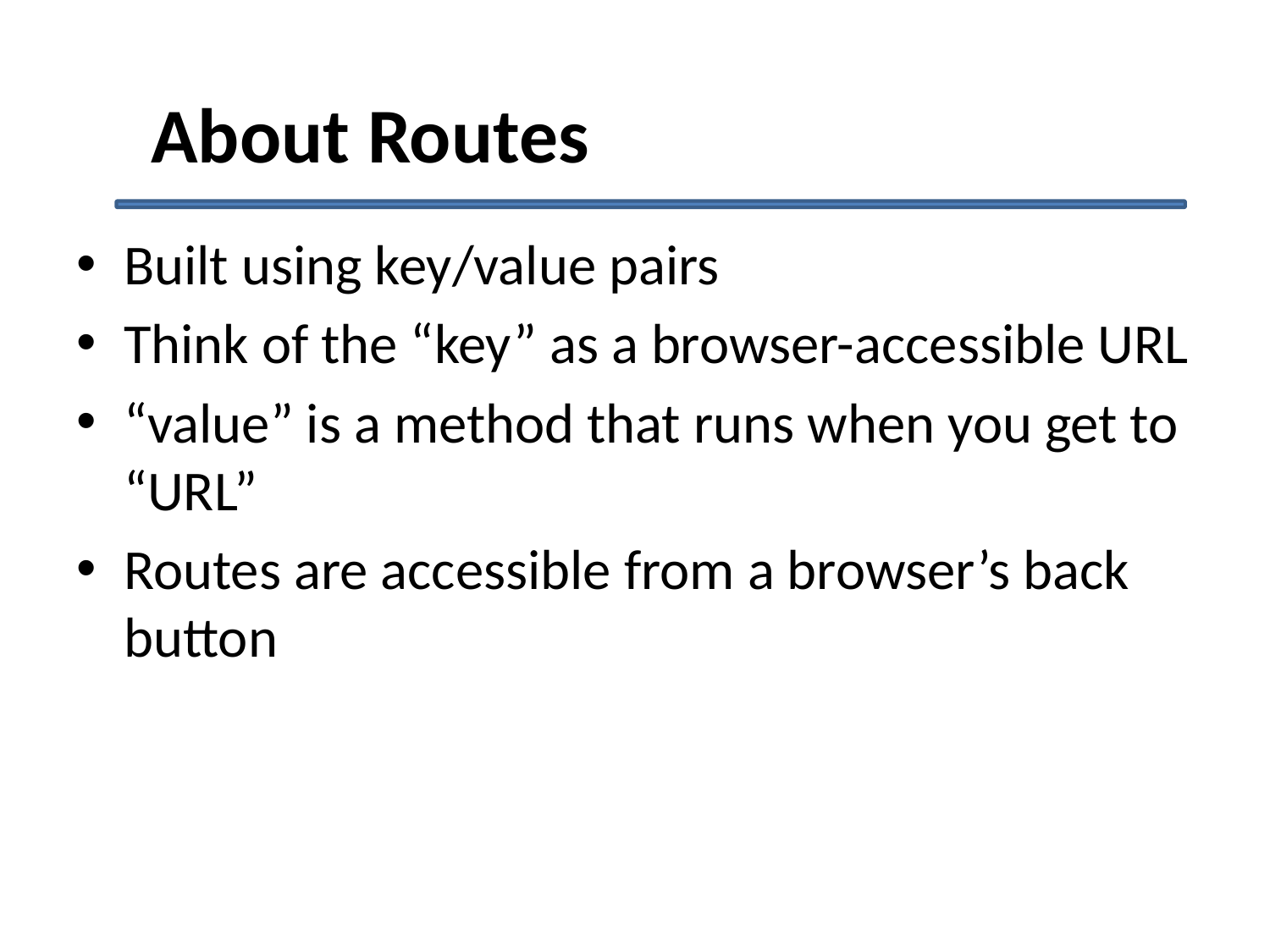

# About Routes

Built using key/value pairs
Think of the “key” as a browser-accessible URL
“value” is a method that runs when you get to “URL”
Routes are accessible from a browser’s back button